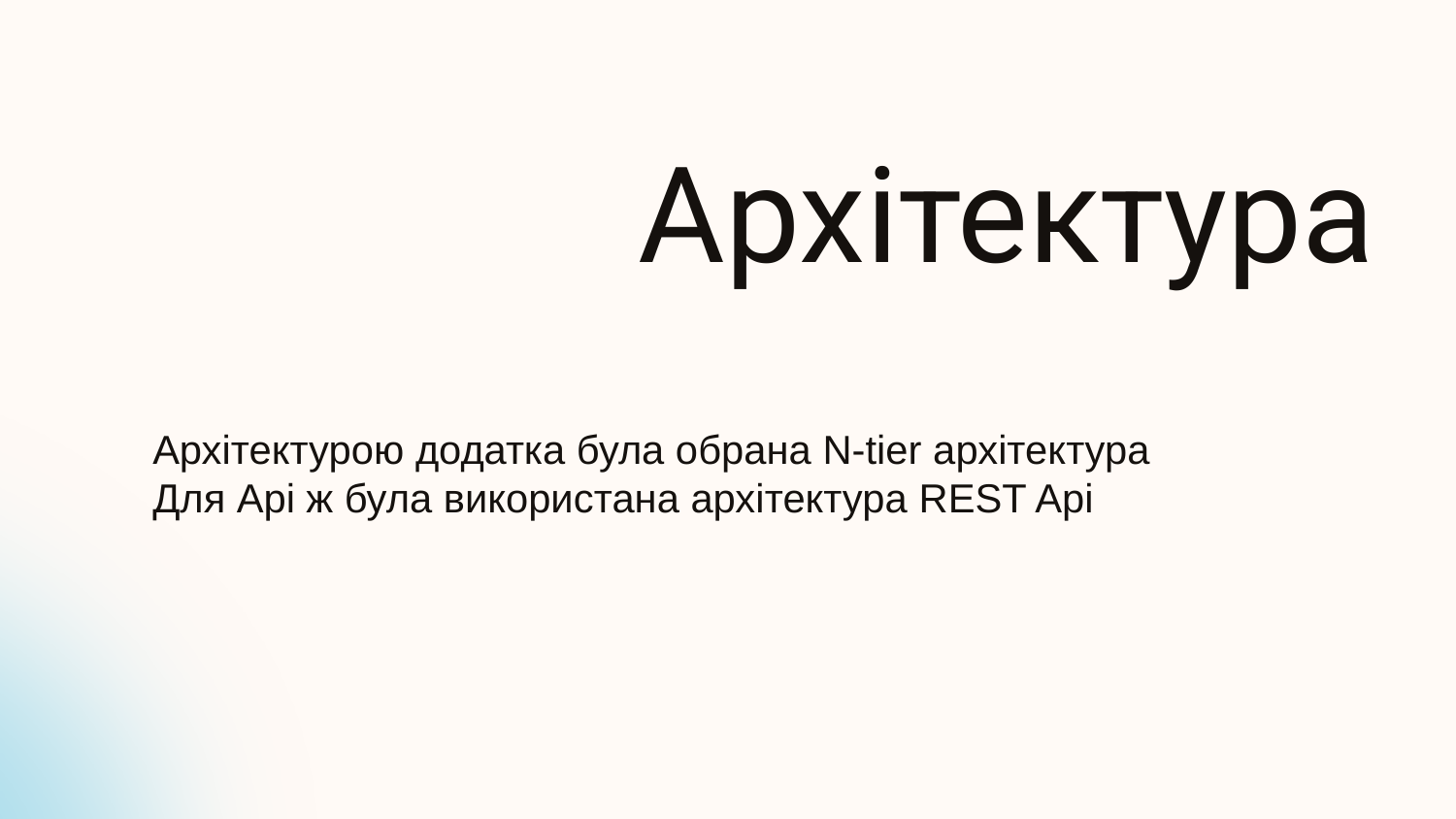

# Архітектура
Архітектурою додатка була обрана N-tier архітектура
Для Api ж була використана архітектура REST Api